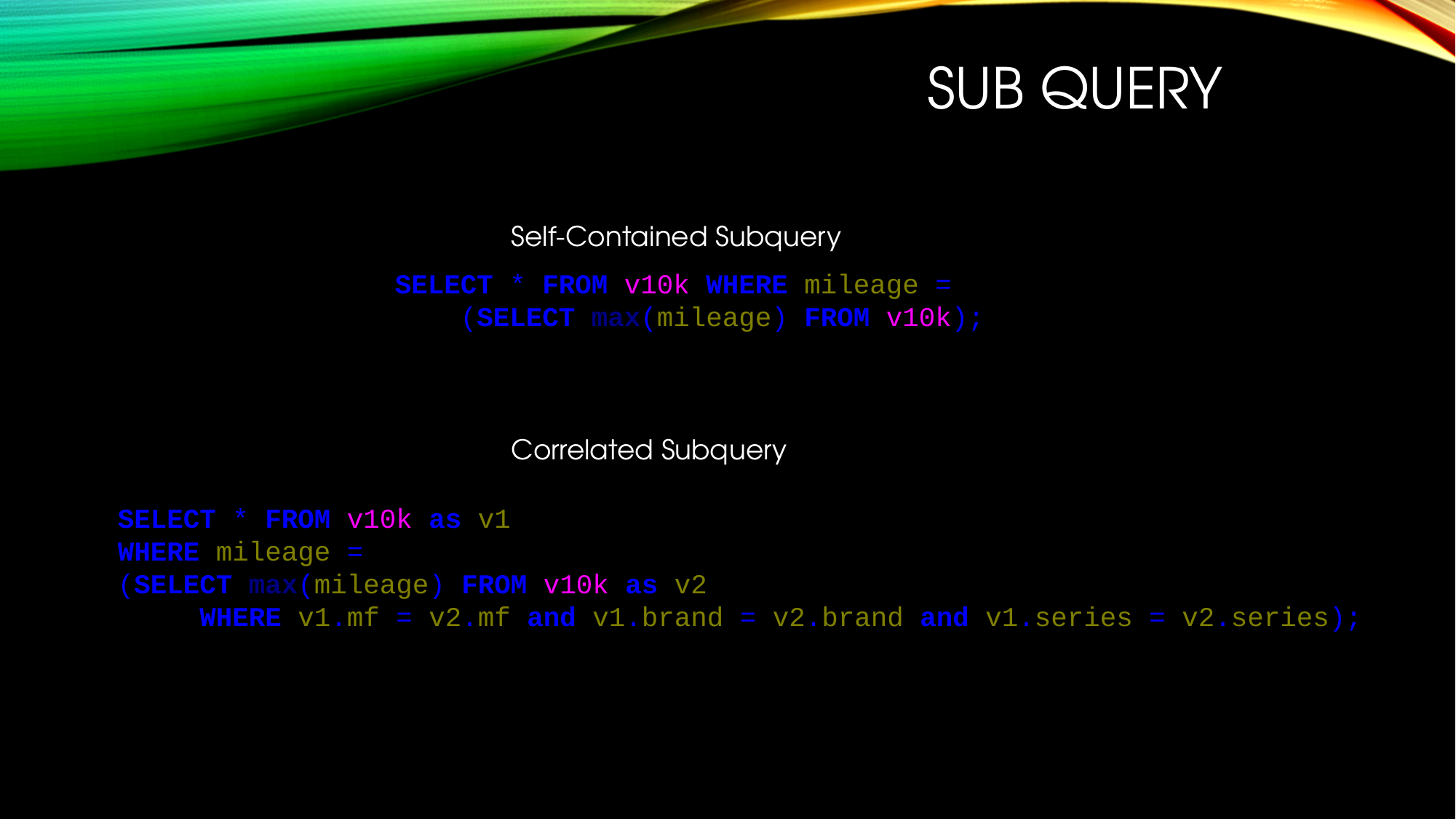

# SUB QUERY
Self-Contained Subquery
SELECT * FROM v10k WHERE mileage =
    (SELECT max(mileage) FROM v10k);
Correlated Subquery
SELECT * FROM v10k as v1
WHERE mileage =
(SELECT max(mileage) FROM v10k as v2
     WHERE v1.mf = v2.mf and v1.brand = v2.brand and v1.series = v2.series);